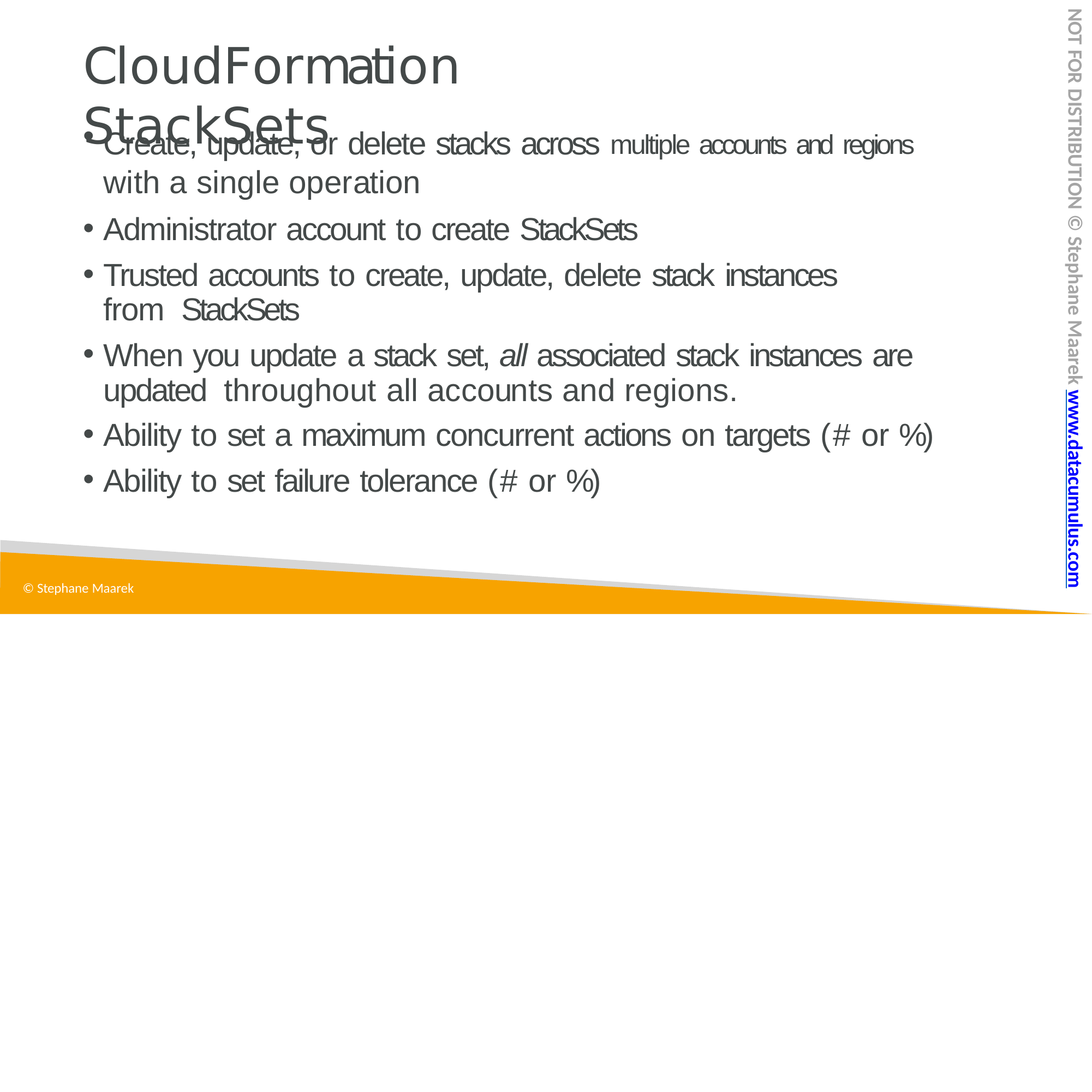

NOT FOR DISTRIBUTION © Stephane Maarek www.datacumulus.com
# CloudFormation StackSets
Create, update, or delete stacks across multiple accounts and regions
with a single operation
Administrator account to create StackSets
Trusted accounts to create, update, delete stack instances from  StackSets
When you update a stack set, all associated stack instances are updated  throughout all accounts and regions.
Ability to set a maximum concurrent actions on targets (# or %)
Ability to set failure tolerance (# or %)
© Stephane Maarek